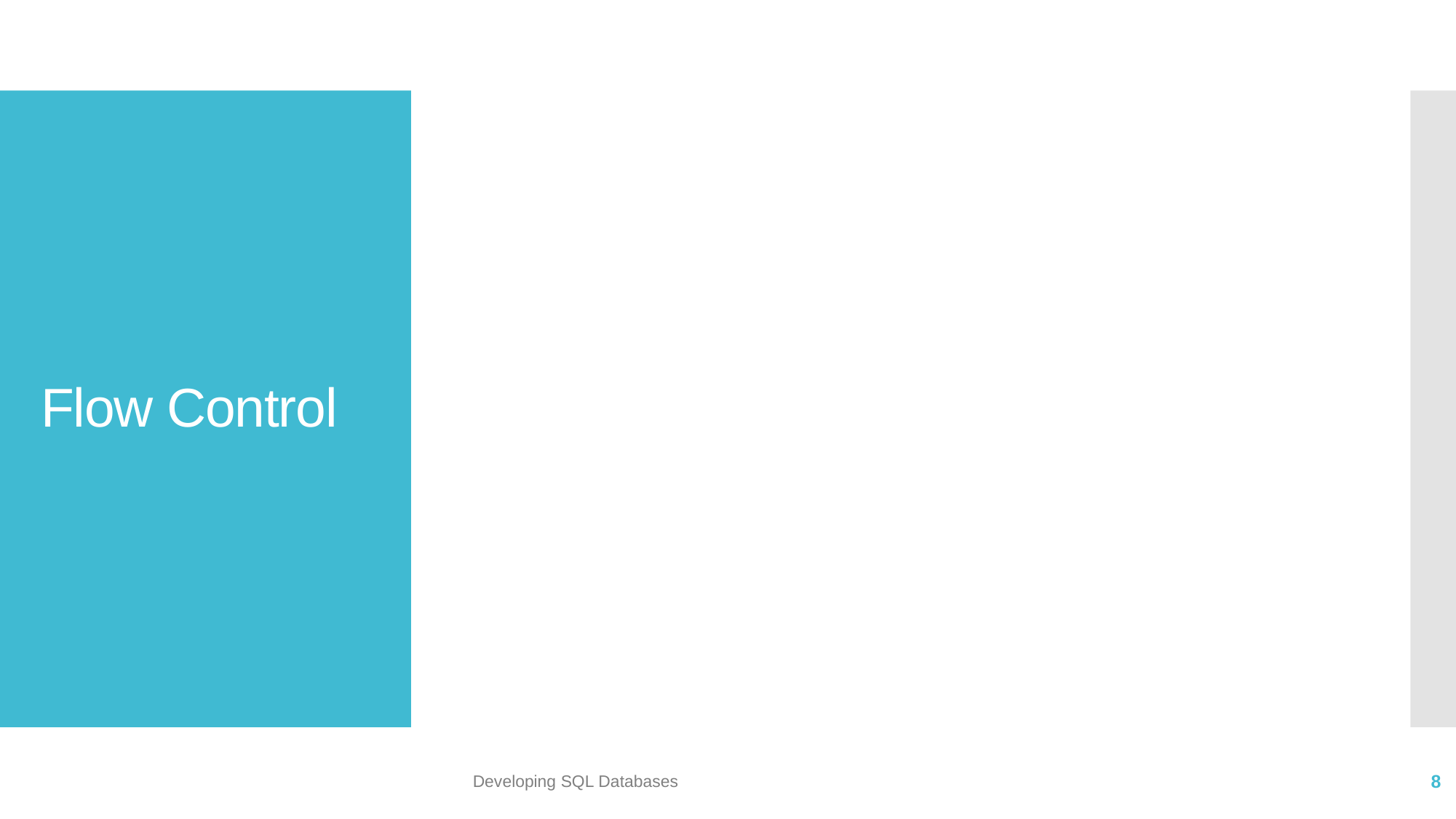

# Flow Control
Developing SQL Databases
8